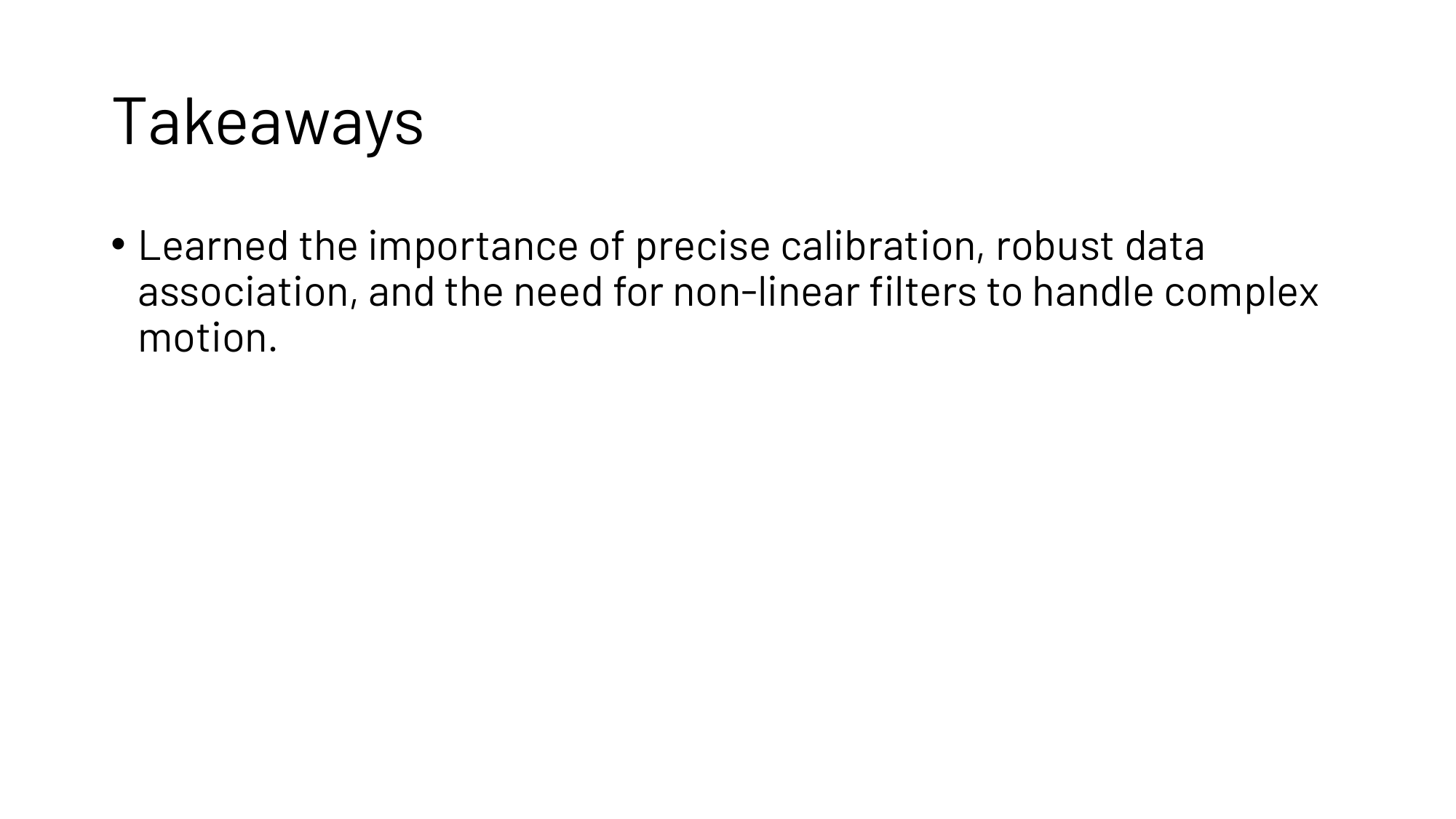

# Takeaways
Learned the importance of precise calibration, robust data association, and the need for non-linear filters to handle complex motion.